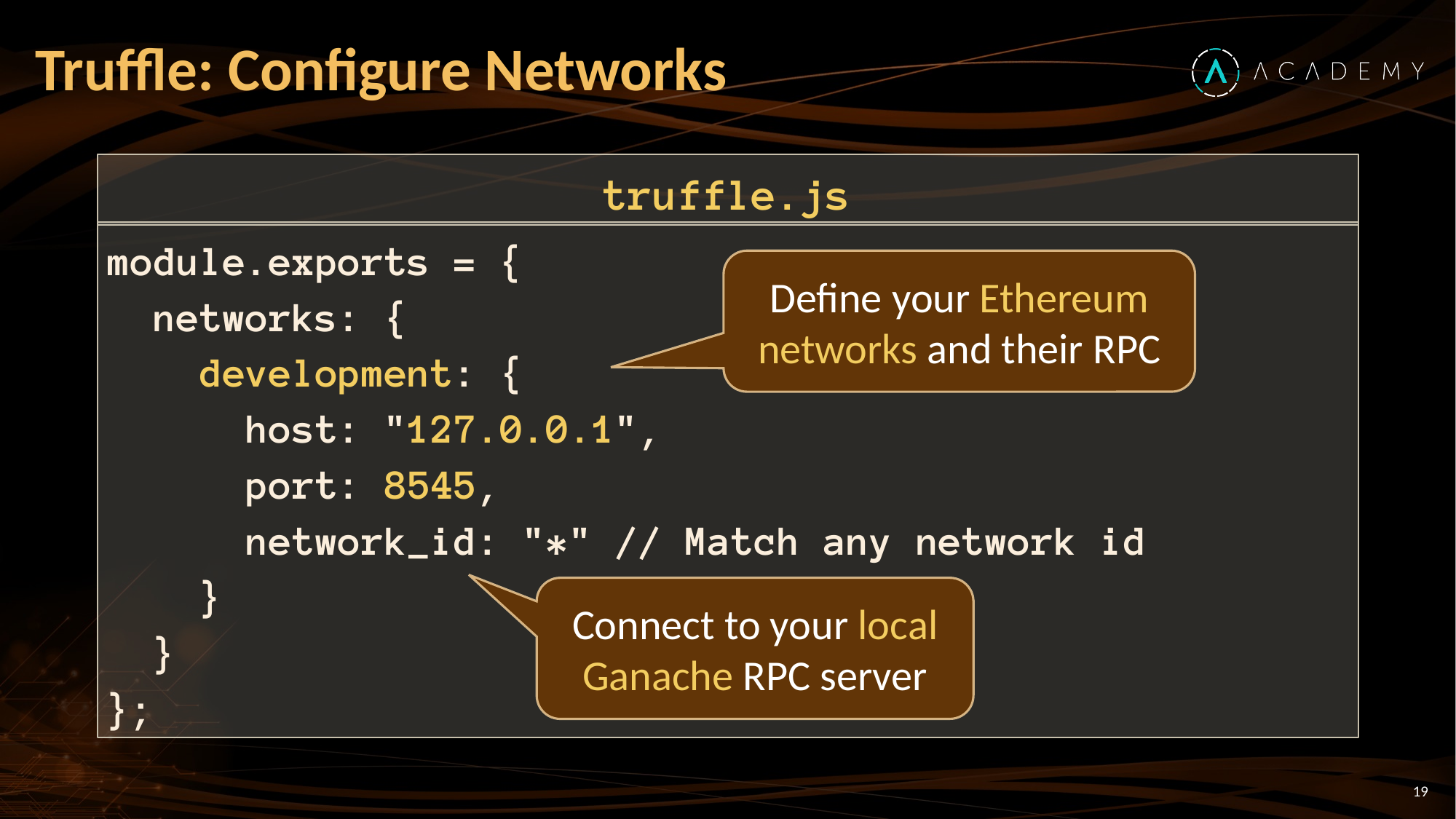

# Truffle: Configure Networks
truffle.js
module.exports = {
  networks: {
    development: {
      host: "127.0.0.1",
      port: 8545,
      network_id: "*" // Match any network id
    }
  }
};
Define your Ethereum networks and their RPC
Connect to your local Ganache RPC server
19